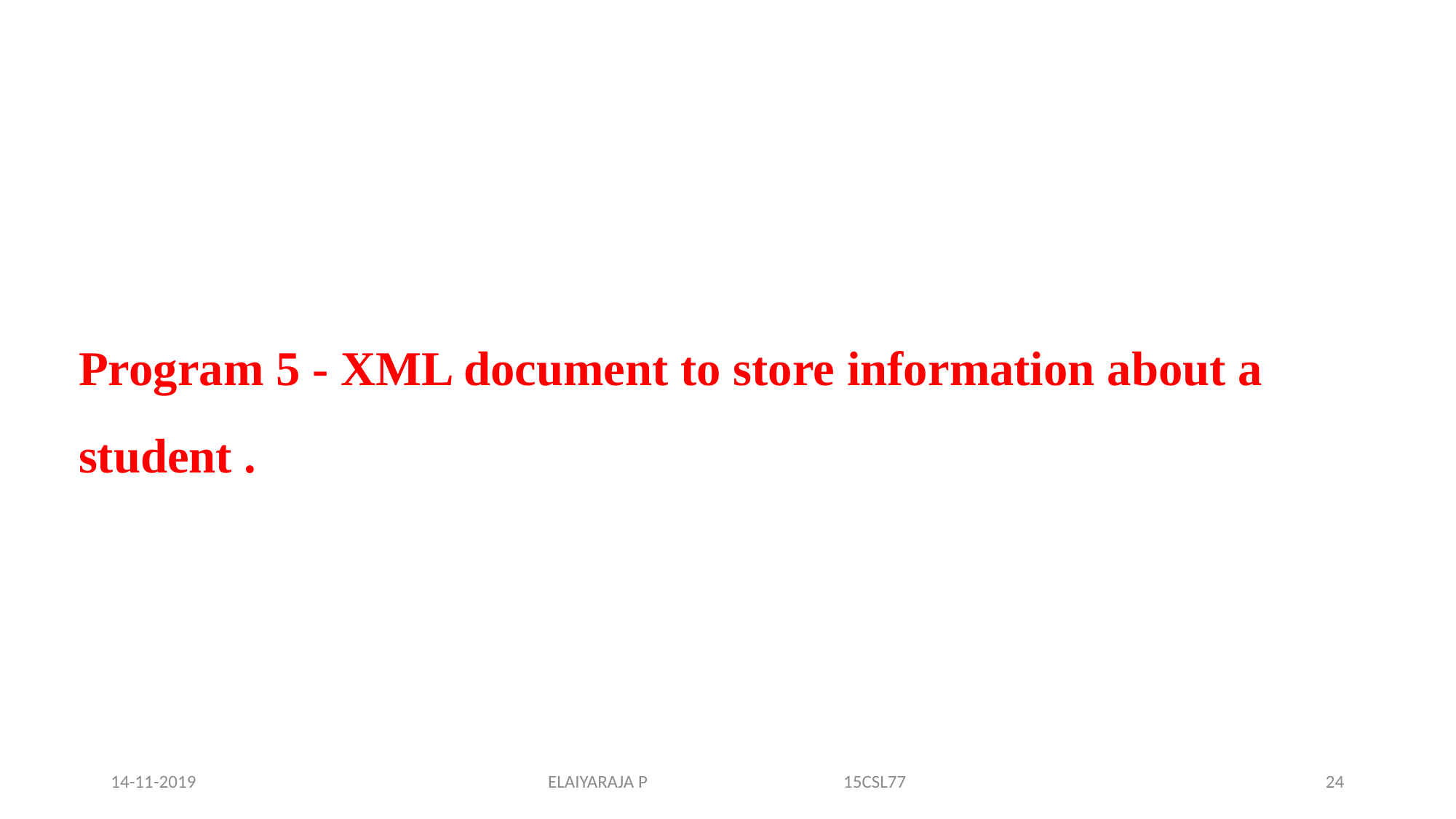

Program 5 - XML document to store information about a student .
14-11-2019
ELAIYARAJA P                                               15CSL77
24